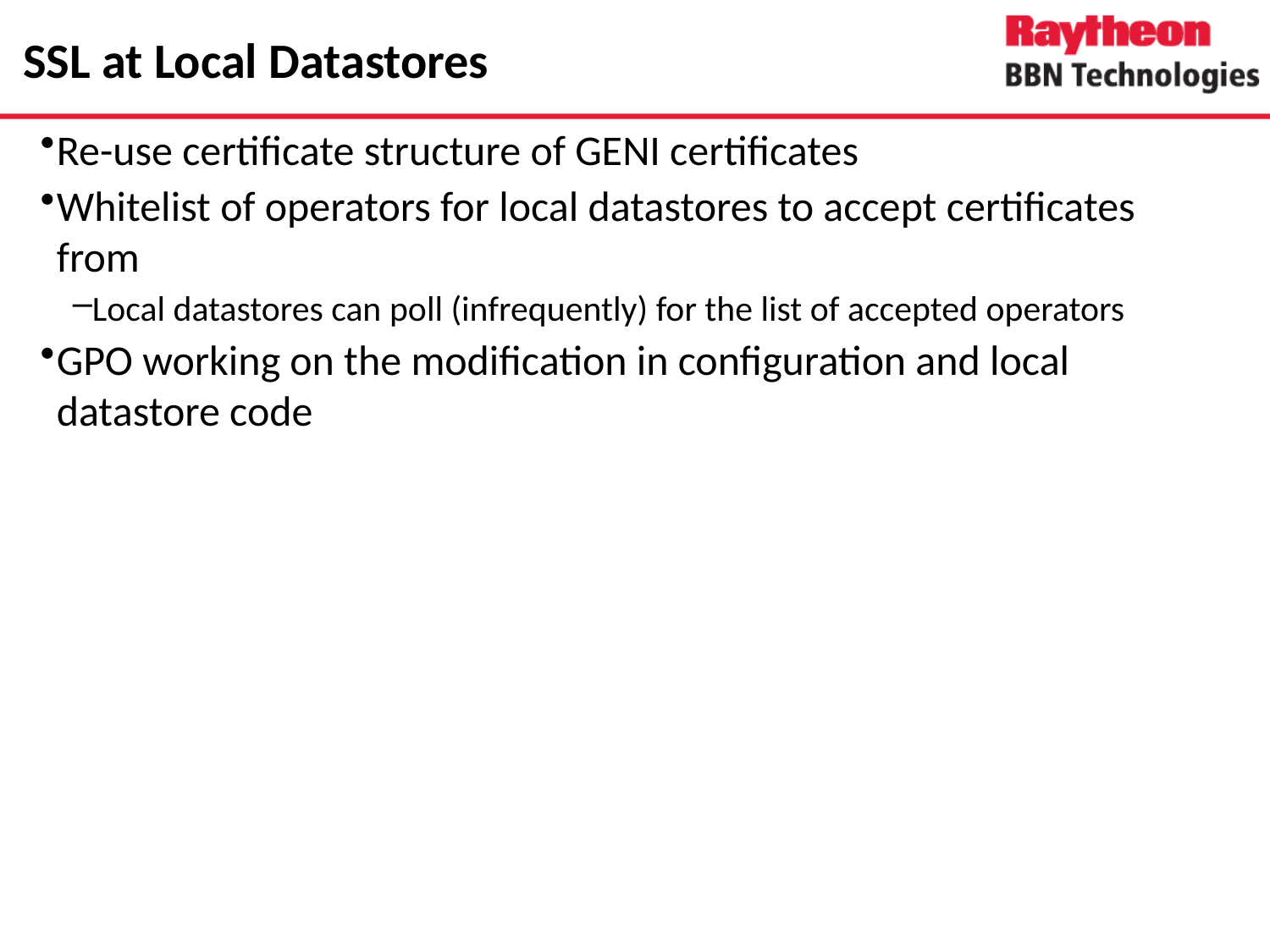

# SSL at Local Datastores
Re-use certificate structure of GENI certificates
Whitelist of operators for local datastores to accept certificates from
Local datastores can poll (infrequently) for the list of accepted operators
GPO working on the modification in configuration and local datastore code